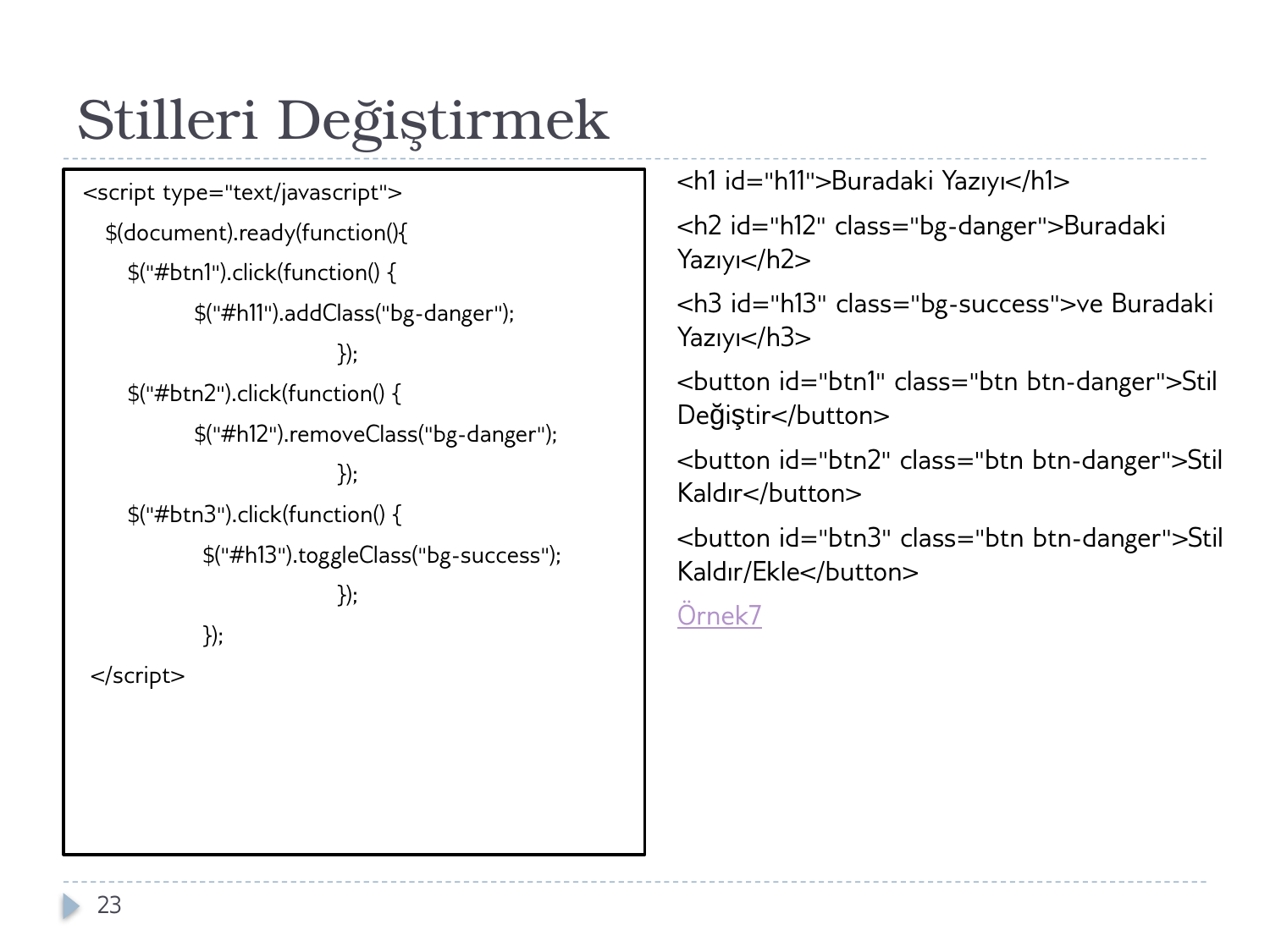

Stilleri Değiştirmek
<h1 id="h11">Buradaki Yazıyı</h1>
<h2 id="h12" class="bg-danger">Buradaki Yazıyı</h2>
<h3 id="h13" class="bg-success">ve Buradaki Yazıyı</h3>
<button id="btn1" class="btn btn-danger">Stil Değiştir</button>
<button id="btn2" class="btn btn-danger">Stil Kaldır</button>
<button id="btn3" class="btn btn-danger">Stil Kaldır/Ekle</button>
Örnek7
 <script type="text/javascript">
    $(document).ready(function(){
       $("#btn1").click(function() {
                $("#h11").addClass("bg-danger");
		 });
       $("#btn2").click(function() {
                $("#h12").removeClass("bg-danger");
		 });
       $("#btn3").click(function() {
               	$("#h13").toggleClass("bg-success");
		 });
	});
  </script>
23